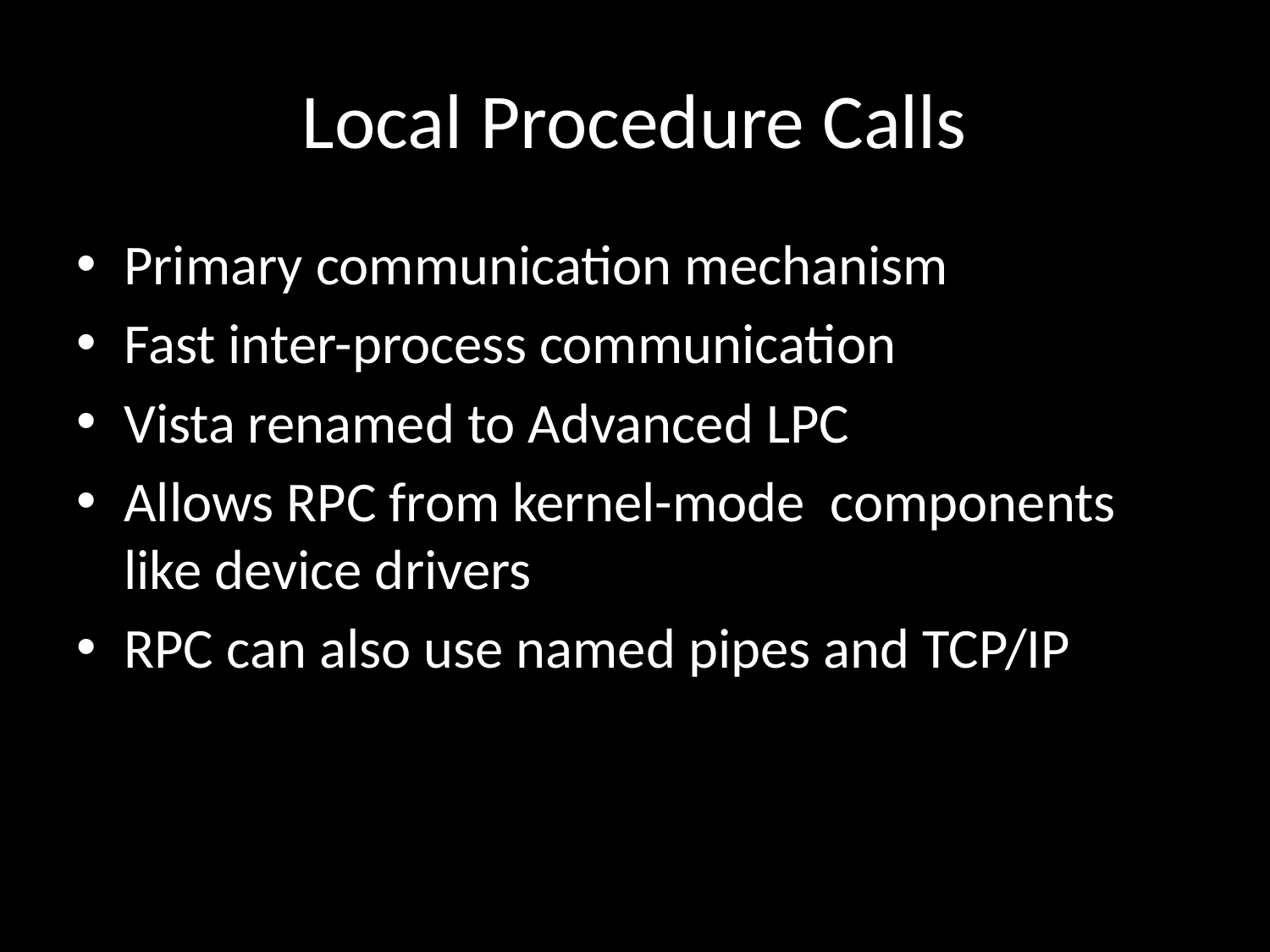

# Local Procedure Calls
Primary communication mechanism
Fast inter-process communication
Vista renamed to Advanced LPC
Allows RPC from kernel-mode  components like device drivers
RPC can also use named pipes and TCP/IP